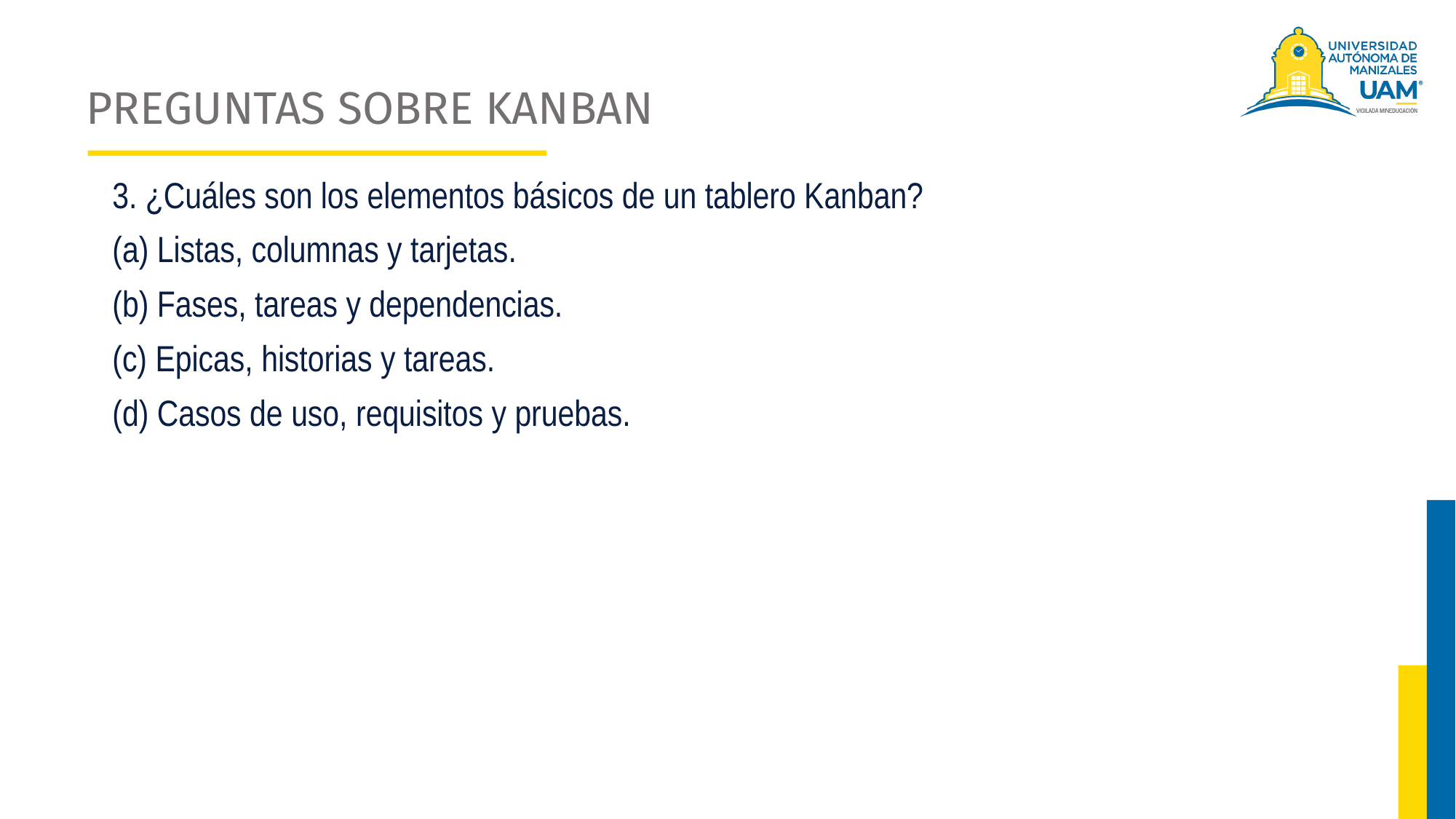

# PREGUNTAS SOBRE KANBAN

3. ¿Cuáles son los elementos básicos de un tablero Kanban?
(a) Listas, columnas y tarjetas.
(b) Fases, tareas y dependencias.
(c) Epicas, historias y tareas.
(d) Casos de uso, requisitos y pruebas.